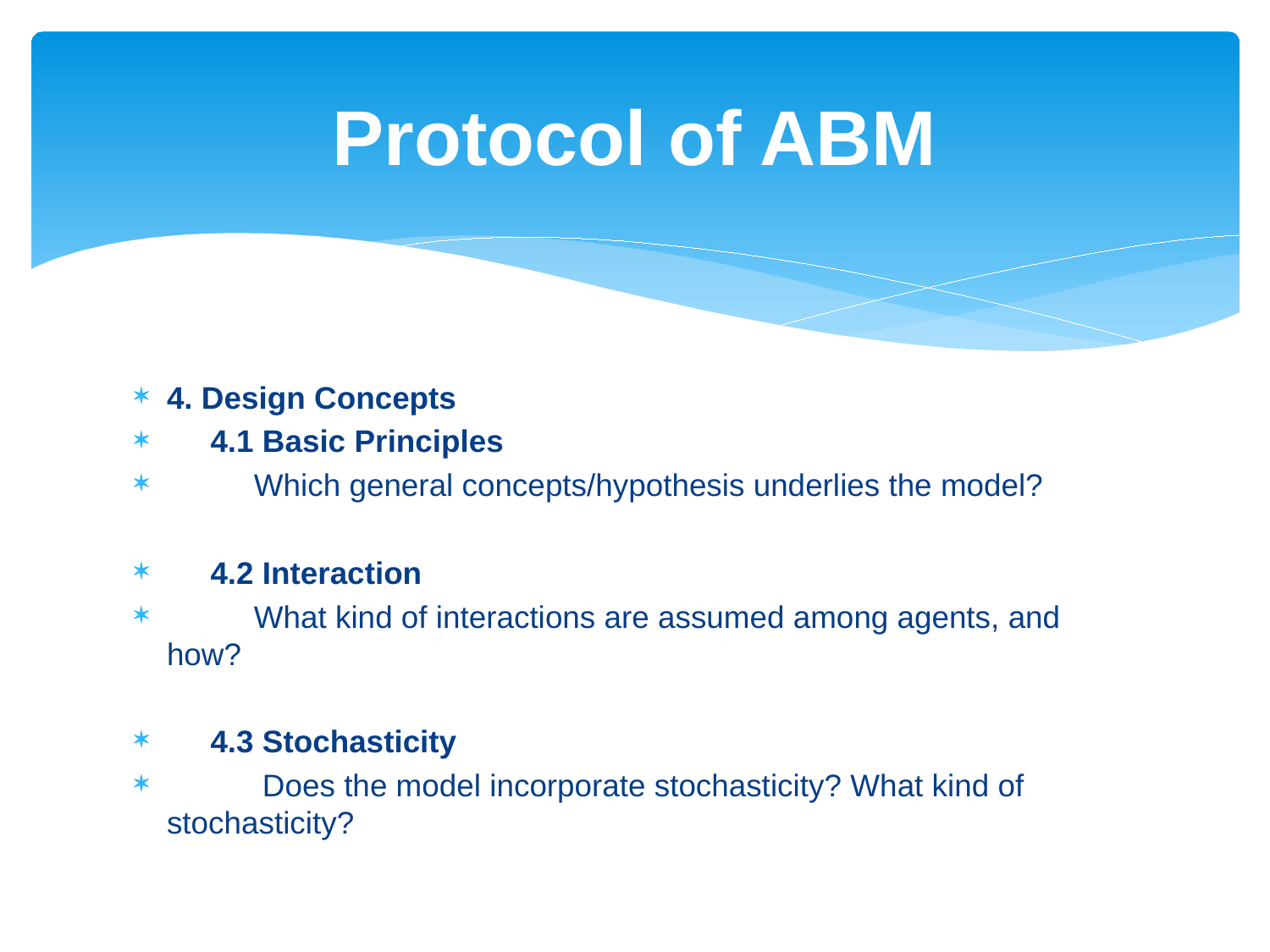

# Protocol of ABM
4. Design Concepts
     4.1 Basic Principles
          Which general concepts/hypothesis underlies the model?

     4.2 Interaction
          What kind of interactions are assumed among agents, and how?

     4.3 Stochasticity
           Does the model incorporate stochasticity? What kind of stochasticity?